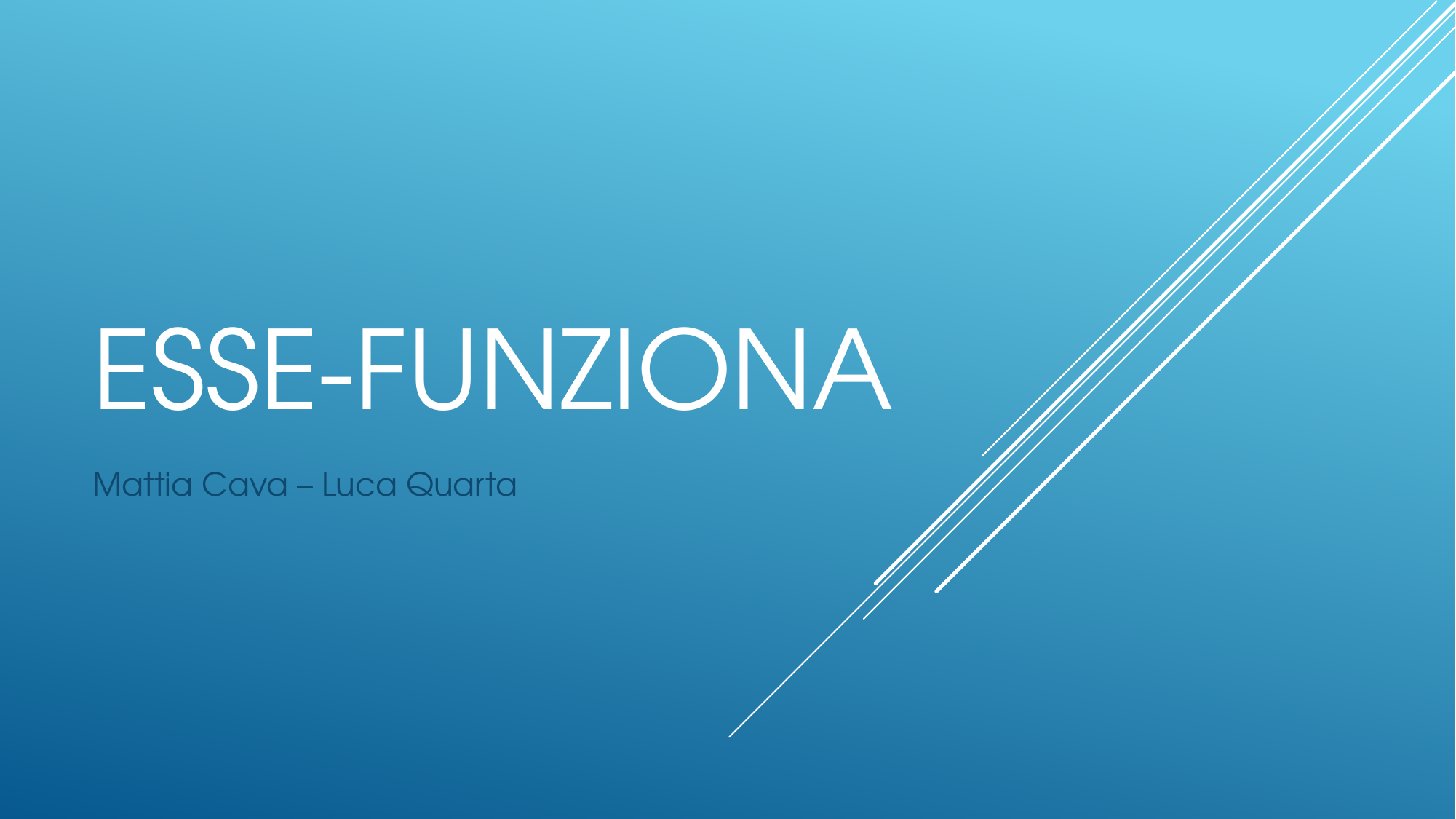

# Esse-Funziona
Mattia Cava – Luca Quarta